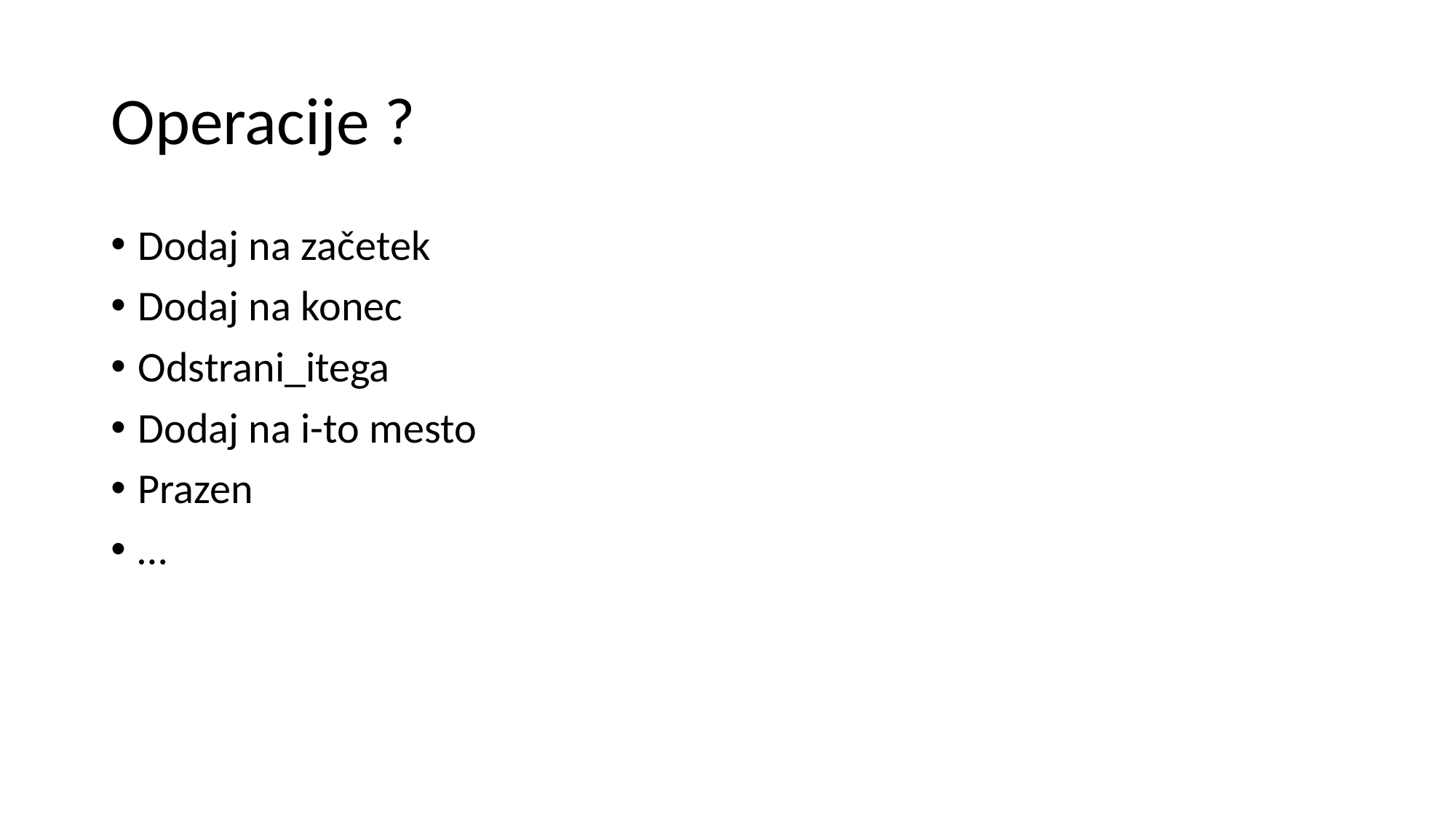

# Operacije ?
Dodaj na začetek
Dodaj na konec
Odstrani_itega
Dodaj na i-to mesto
Prazen
…